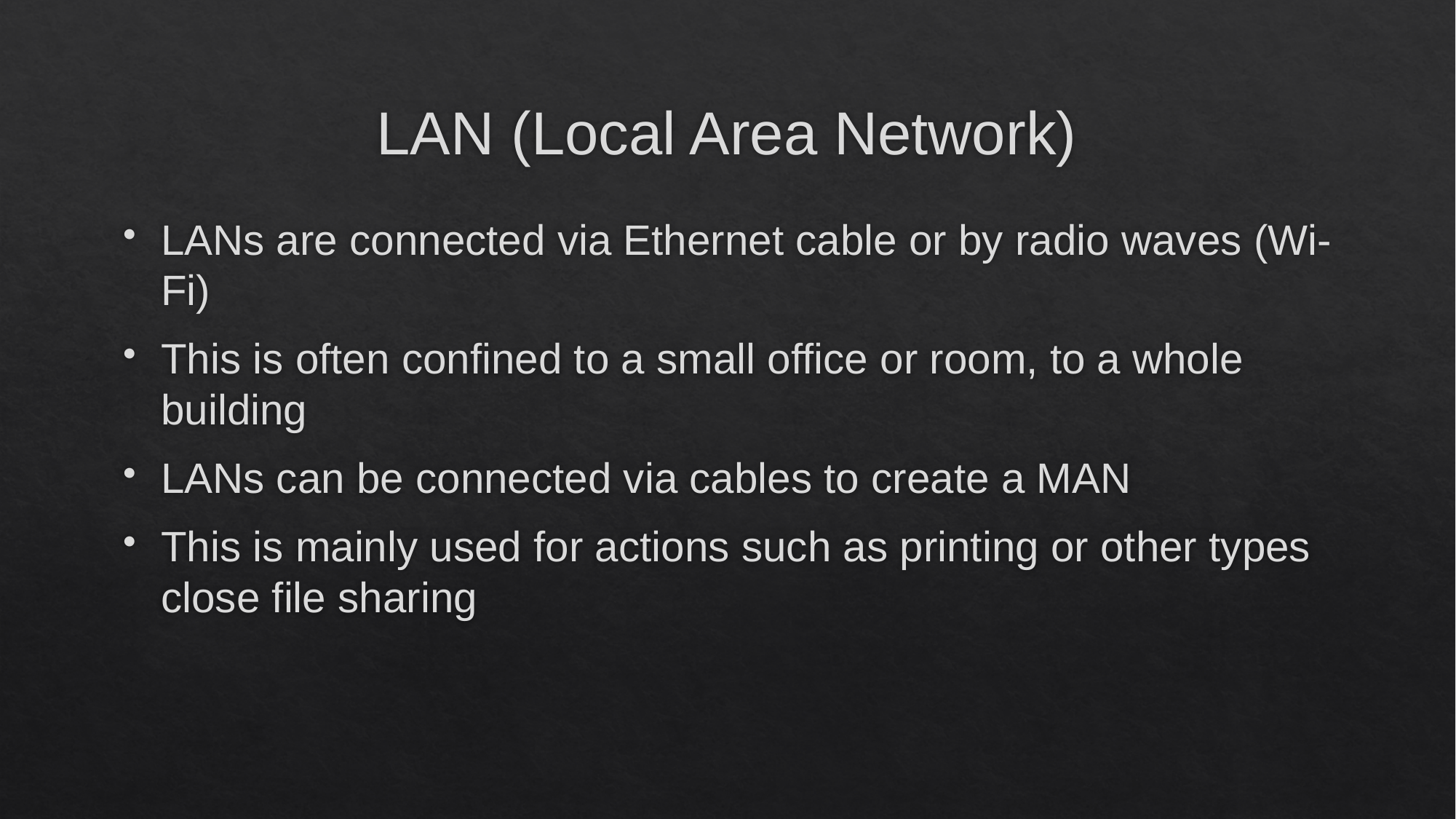

# LAN (Local Area Network)
LANs are connected via Ethernet cable or by radio waves (Wi-Fi)
This is often confined to a small office or room, to a whole building
LANs can be connected via cables to create a MAN
This is mainly used for actions such as printing or other types close file sharing